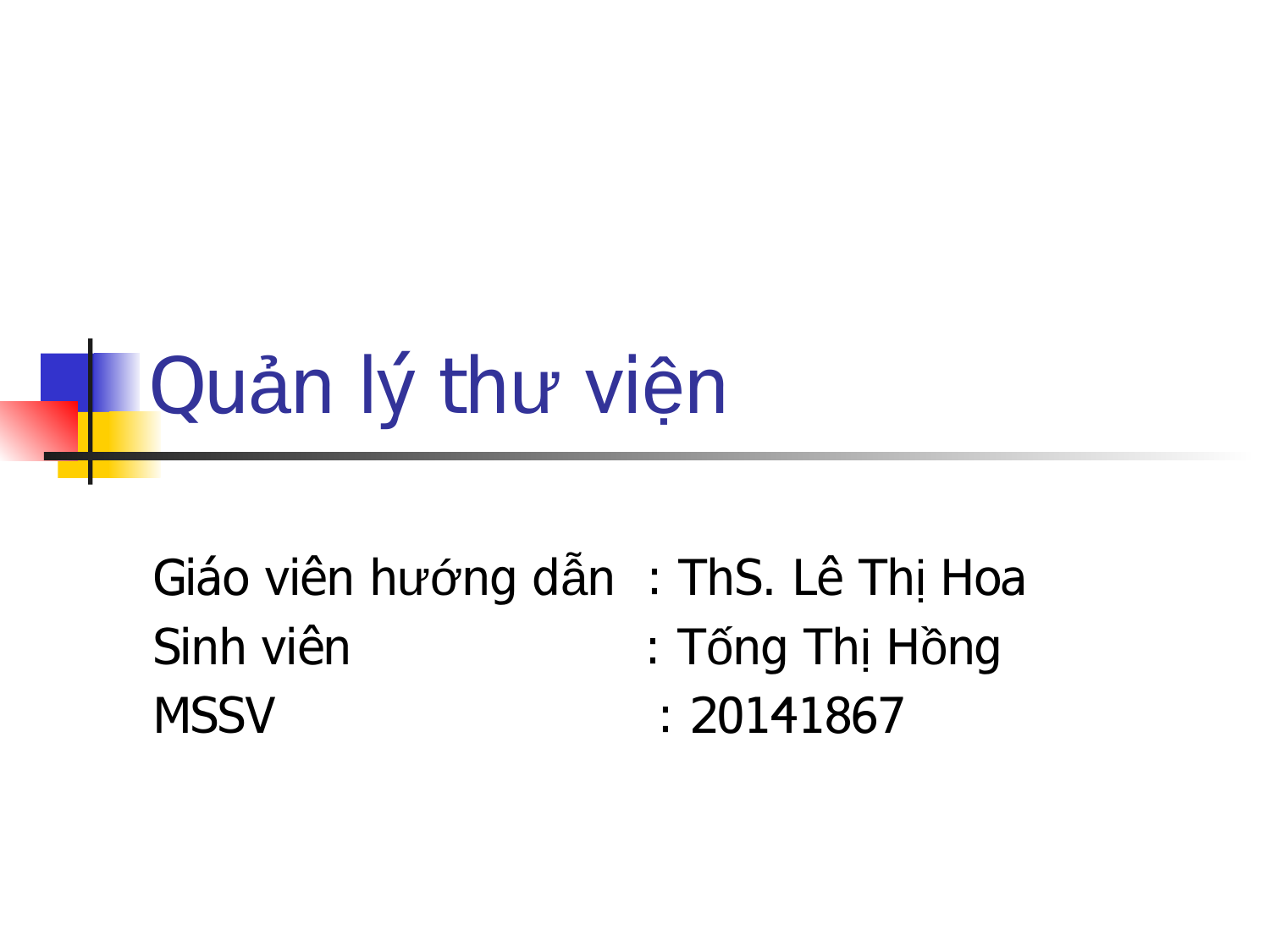

# Quản lý thư viện
 Giáo viên hướng dẫn  : ThS. Lê Thị Hoa
 Sinh viên                   : Tống Thị Hồng
 MSSV		         : 20141867